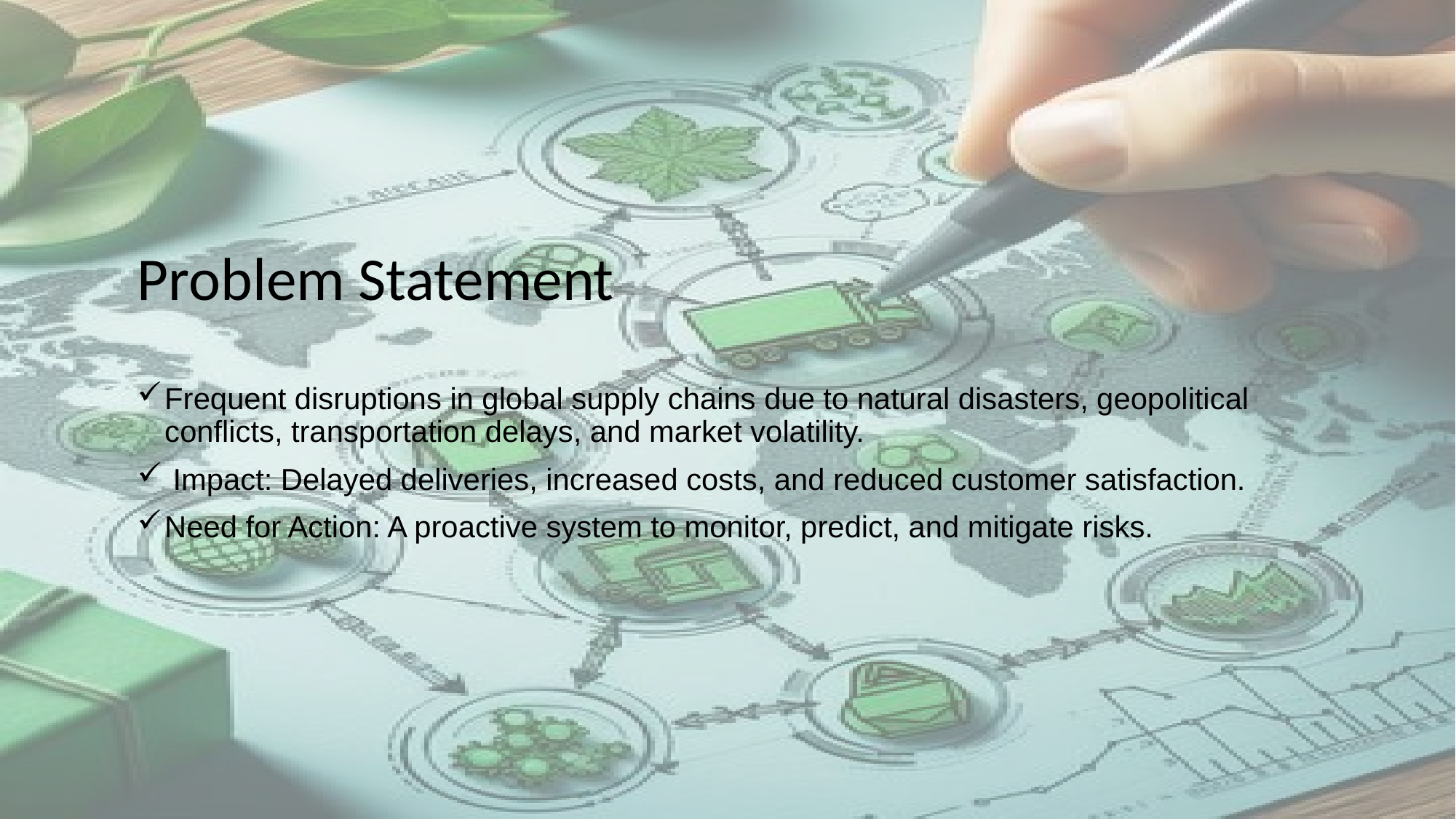

# Problem Statement
Frequent disruptions in global supply chains due to natural disasters, geopolitical conflicts, transportation delays, and market volatility.
 Impact: Delayed deliveries, increased costs, and reduced customer satisfaction.
Need for Action: A proactive system to monitor, predict, and mitigate risks.